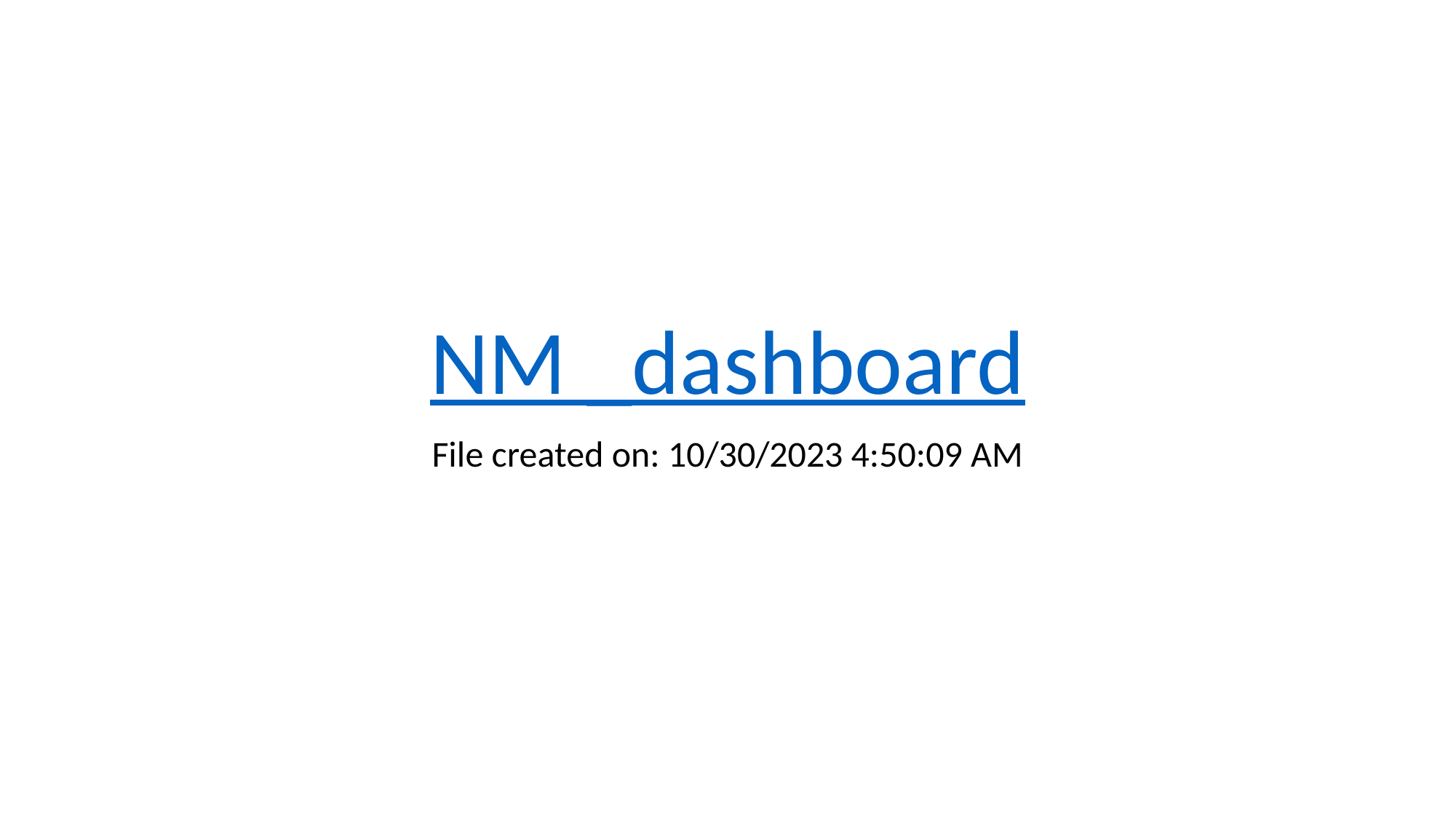

# NM _dashboard
File created on: 10/30/2023 4:50:09 AM